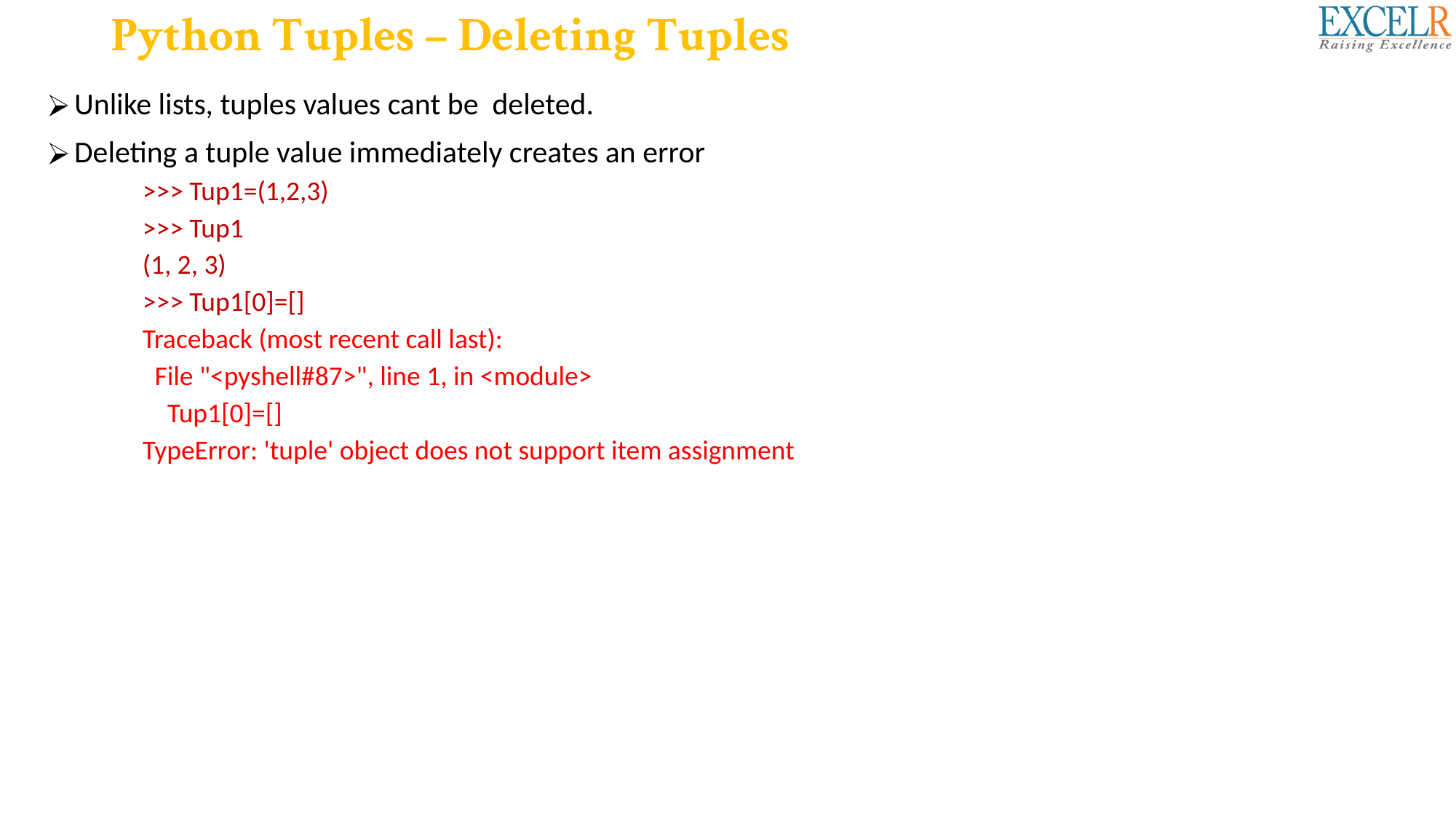

# Python Tuples – Deleting Tuples
Unlike lists, tuples values cant be  deleted.
Deleting a tuple value immediately creates an error
>>> Tup1=(1,2,3)
>>> Tup1
(1, 2, 3)
>>> Tup1[0]=[]
Traceback (most recent call last):
  File "<pyshell#87>", line 1, in <module>
    Tup1[0]=[]
TypeError: 'tuple' object does not support item assignment